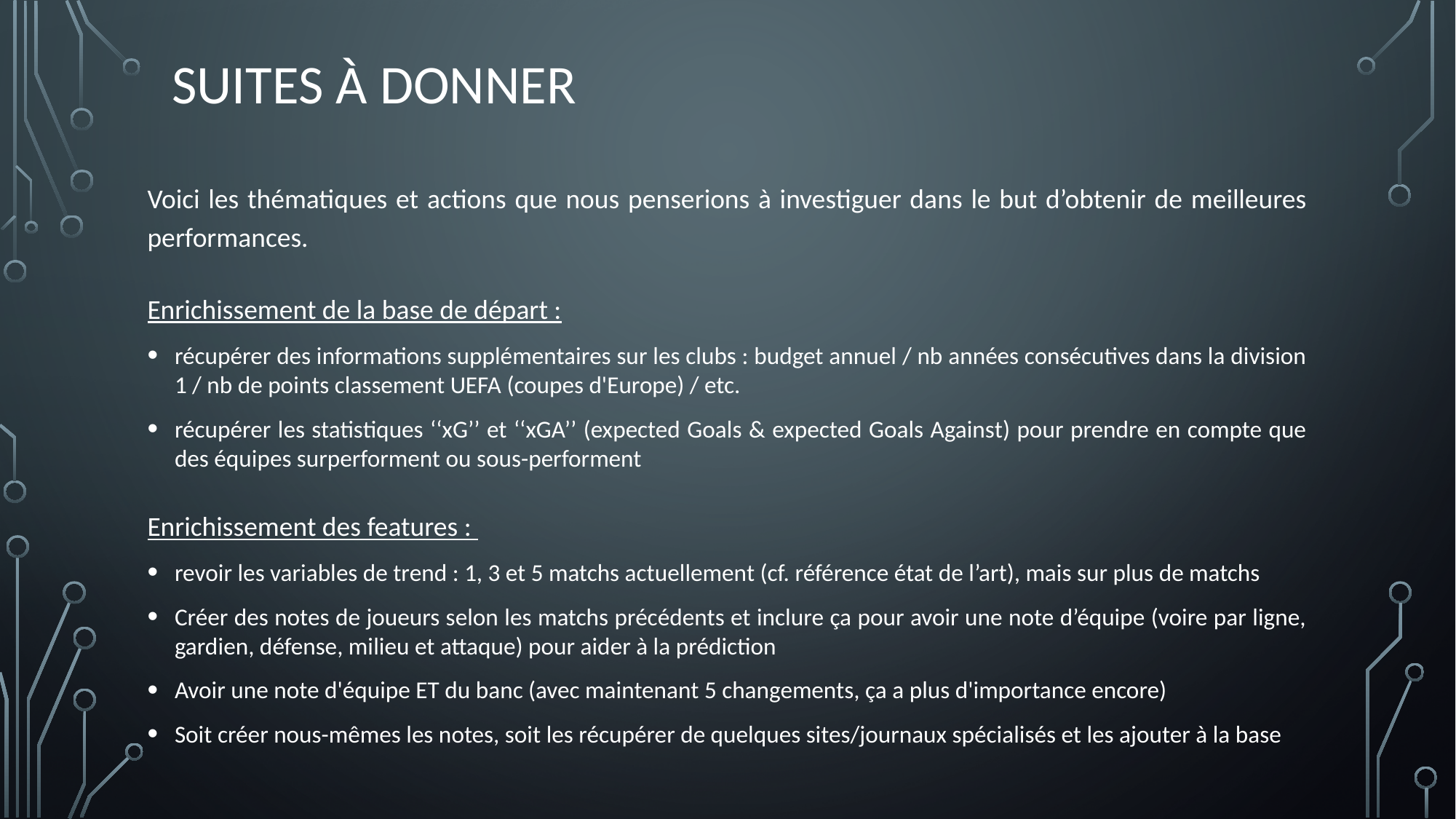

# Suites à donner
Voici les thématiques et actions que nous penserions à investiguer dans le but d’obtenir de meilleures performances.

Enrichissement de la base de départ :
récupérer des informations supplémentaires sur les clubs : budget annuel / nb années consécutives dans la division 1 / nb de points classement UEFA (coupes d'Europe) / etc.
récupérer les statistiques ‘‘xG’’ et ‘‘xGA’’ (expected Goals & expected Goals Against) pour prendre en compte que des équipes surperforment ou sous-performent

Enrichissement des features :
revoir les variables de trend : 1, 3 et 5 matchs actuellement (cf. référence état de l’art), mais sur plus de matchs
Créer des notes de joueurs selon les matchs précédents et inclure ça pour avoir une note d’équipe (voire par ligne, gardien, défense, milieu et attaque) pour aider à la prédiction
Avoir une note d'équipe ET du banc (avec maintenant 5 changements, ça a plus d'importance encore)
Soit créer nous-mêmes les notes, soit les récupérer de quelques sites/journaux spécialisés et les ajouter à la base